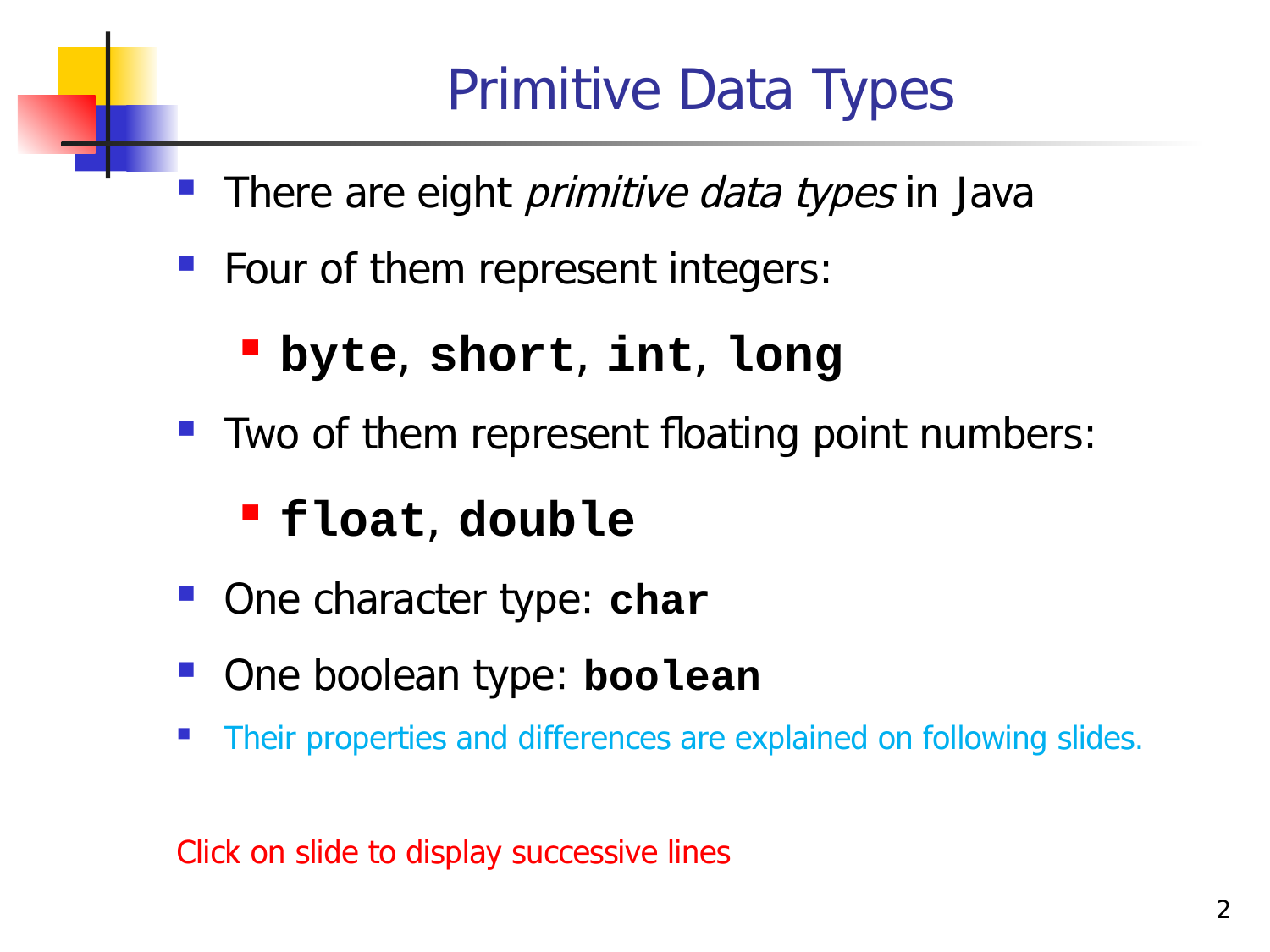

# Primitive Data Types
There are eight primitive data types in Java
Four of them represent integers:
byte, short, int, long
Two of them represent floating point numbers:
float, double
One character type: char
One boolean type: boolean
Their properties and differences are explained on following slides.

Click on slide to display successive lines
2